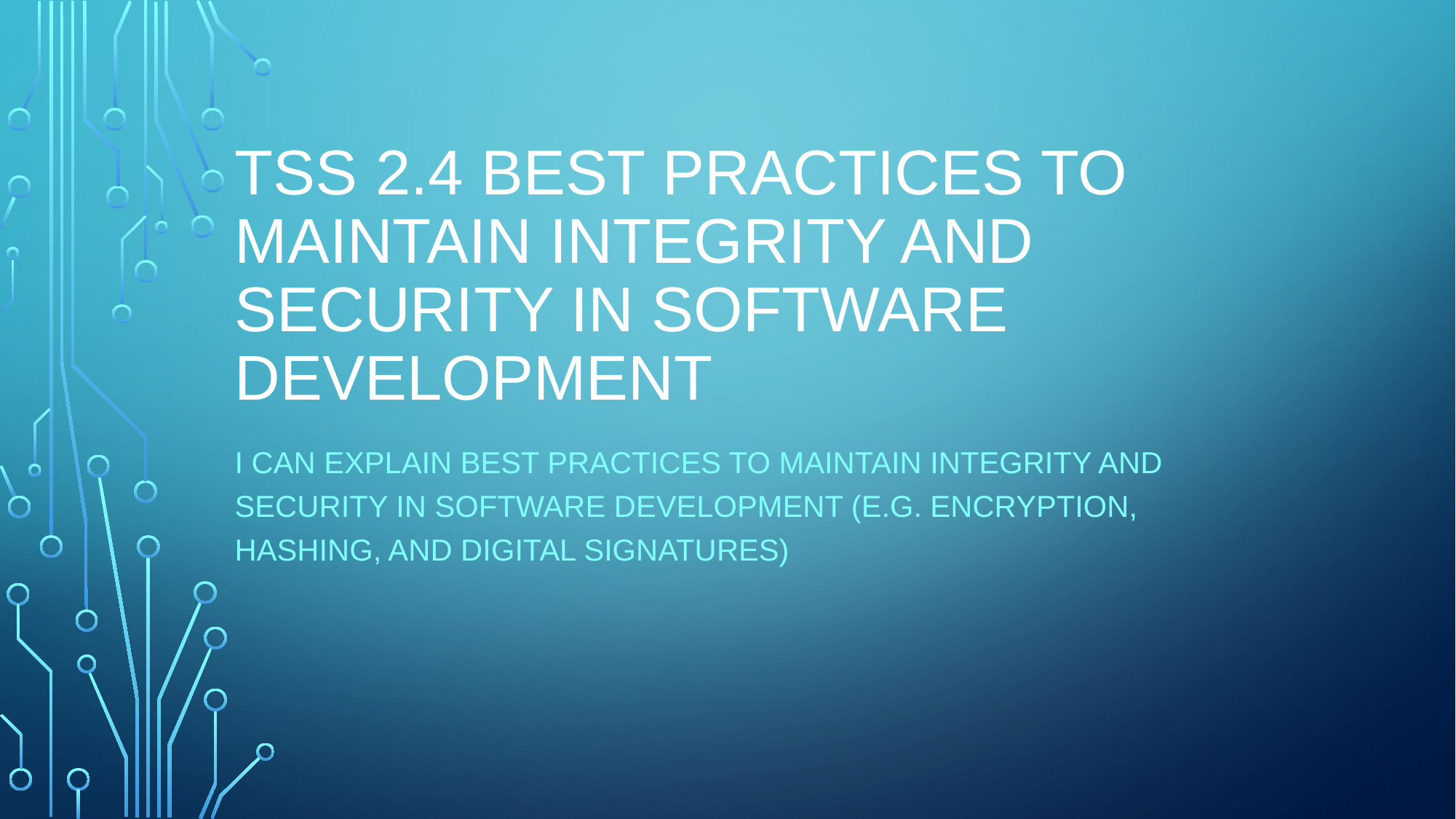

# TSS 2.4 Best practices to maintain integrity and security in software development
I can explain best practices to maintain integrity and security in software development (e.g. encryption, hashing, and digital signatures)